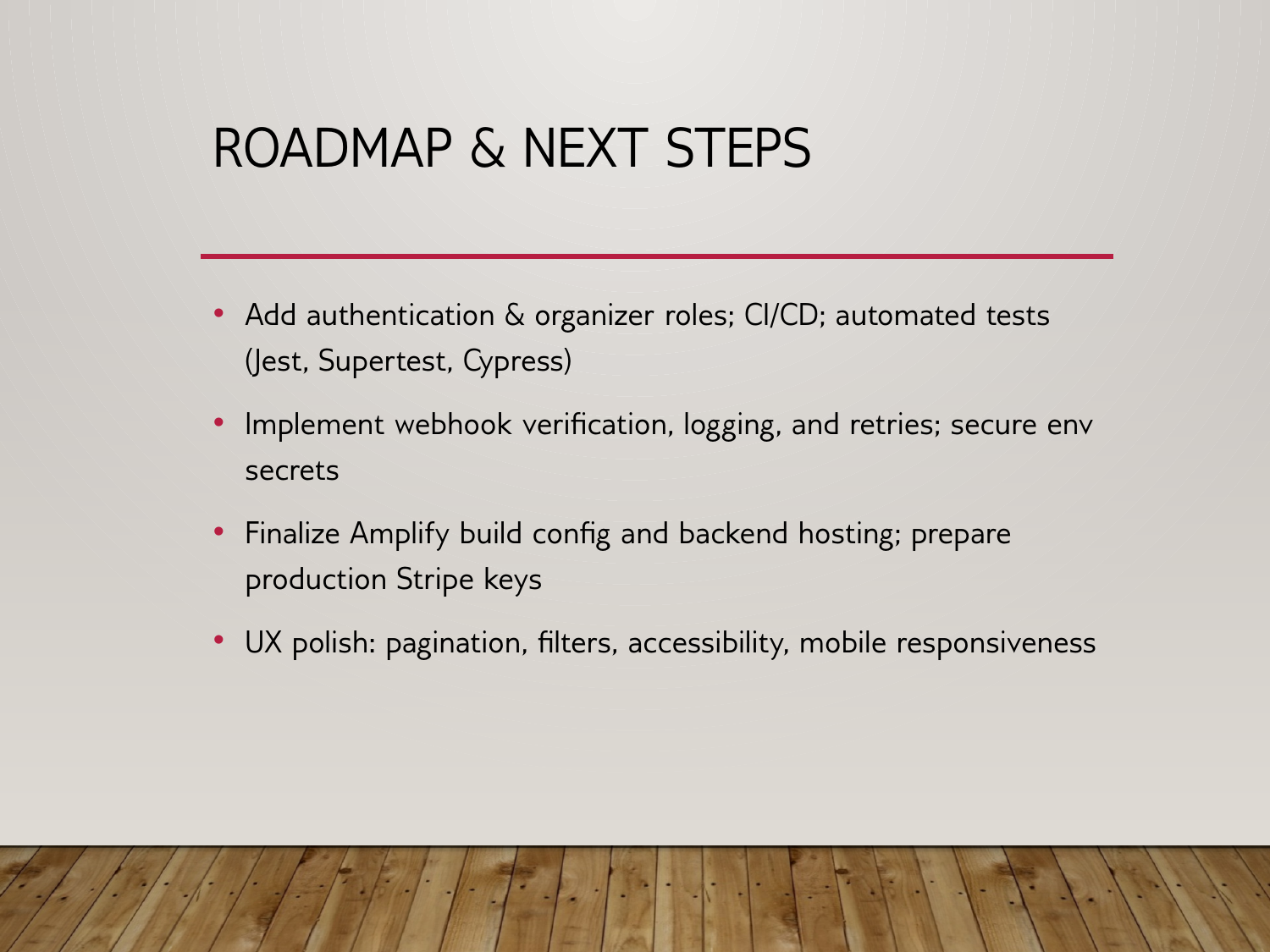

# Roadmap & Next Steps
Add authentication & organizer roles; CI/CD; automated tests (Jest, Supertest, Cypress)
Implement webhook verification, logging, and retries; secure env secrets
Finalize Amplify build config and backend hosting; prepare production Stripe keys
UX polish: pagination, filters, accessibility, mobile responsiveness